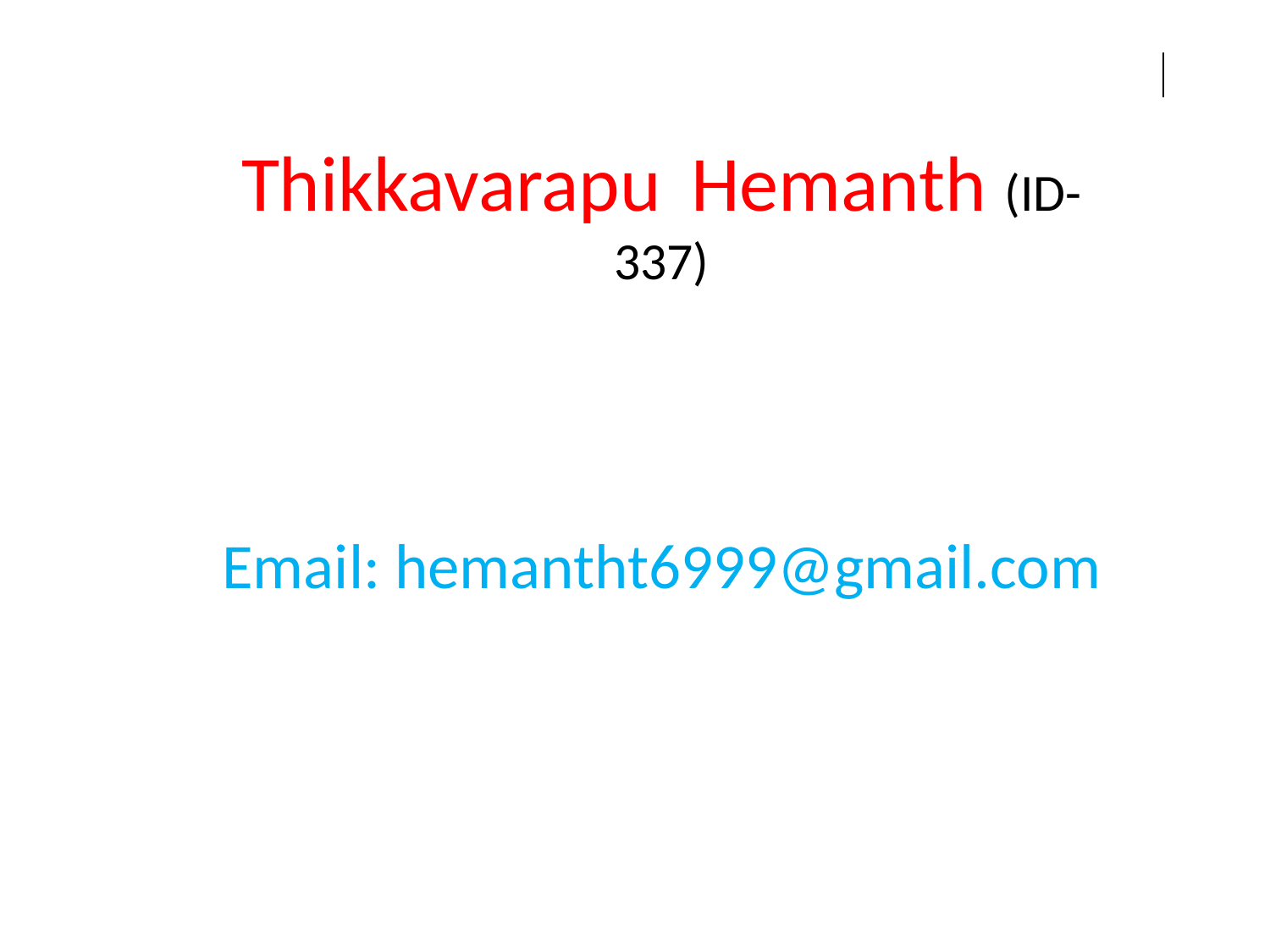

|  |
| --- |
# Thikkavarapu  Hemanth (ID-337)

     Email: hemantht6999@gmail.com